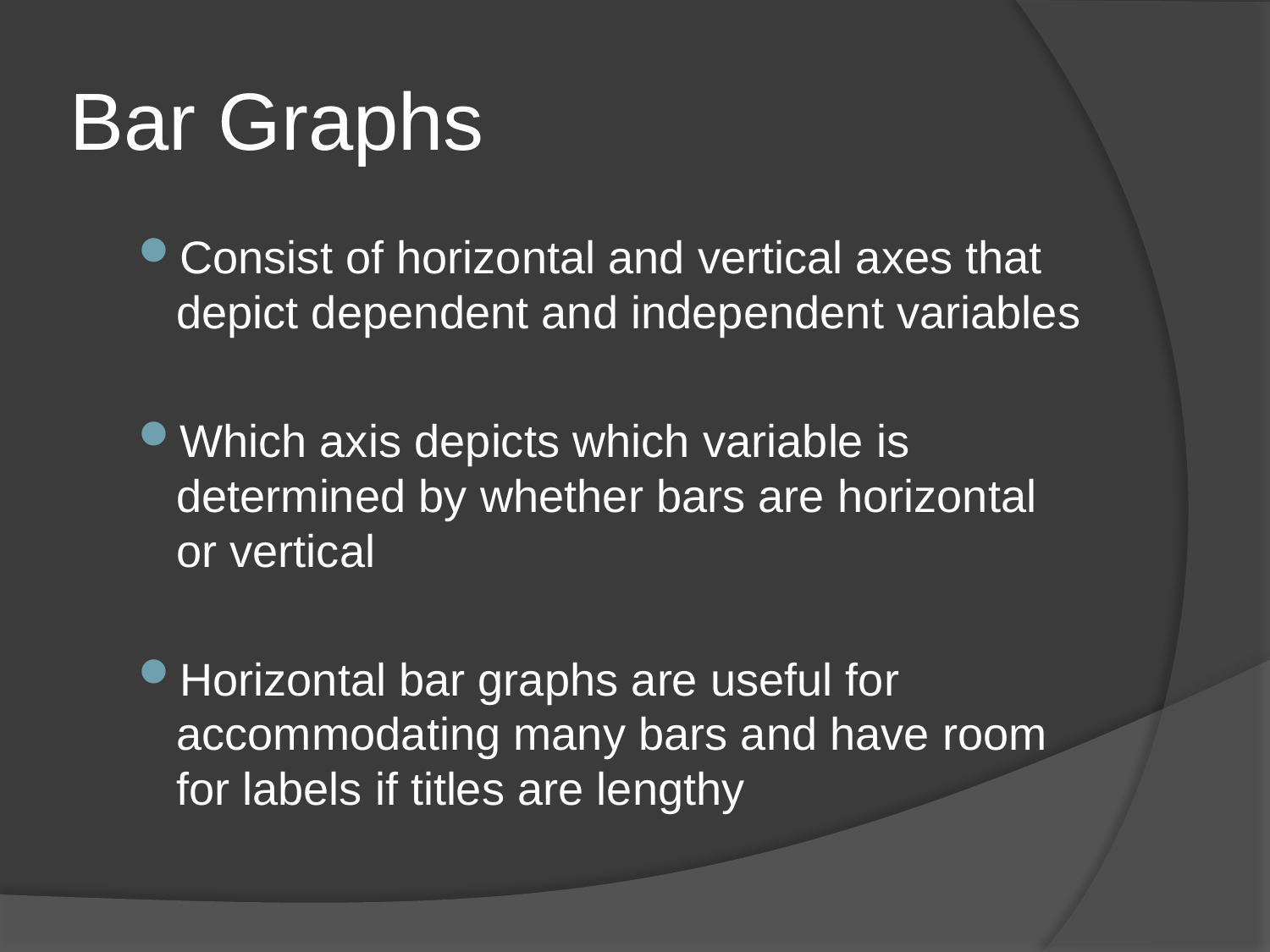

# Bar Graphs
Consist of horizontal and vertical axes that depict dependent and independent variables

Which axis depicts which variable is determined by whether bars are horizontal or vertical

Horizontal bar graphs are useful for accommodating many bars and have room for labels if titles are lengthy